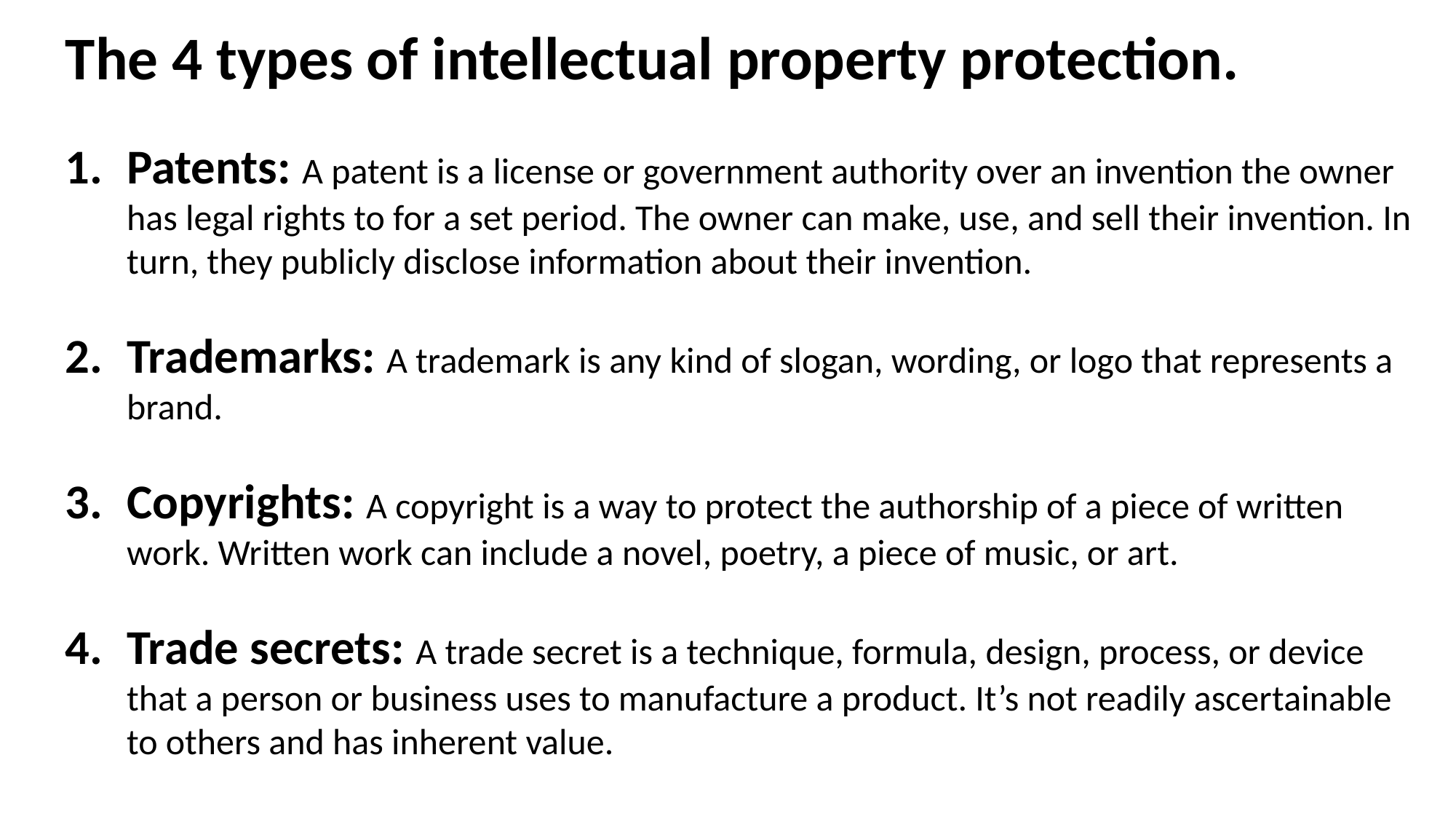

The 4 types of intellectual property protection.

Patents: A patent is a license or government authority over an invention the owner has legal rights to for a set period. The owner can make, use, and sell their invention. In turn, they publicly disclose information about their invention.

Trademarks: A trademark is any kind of slogan, wording, or logo that represents a brand.

Copyrights: A copyright is a way to protect the authorship of a piece of written work. Written work can include a novel, poetry, a piece of music, or art.

Trade secrets: A trade secret is a technique, formula, design, process, or device that a person or business uses to manufacture a product. It’s not readily ascertainable to others and has inherent value.